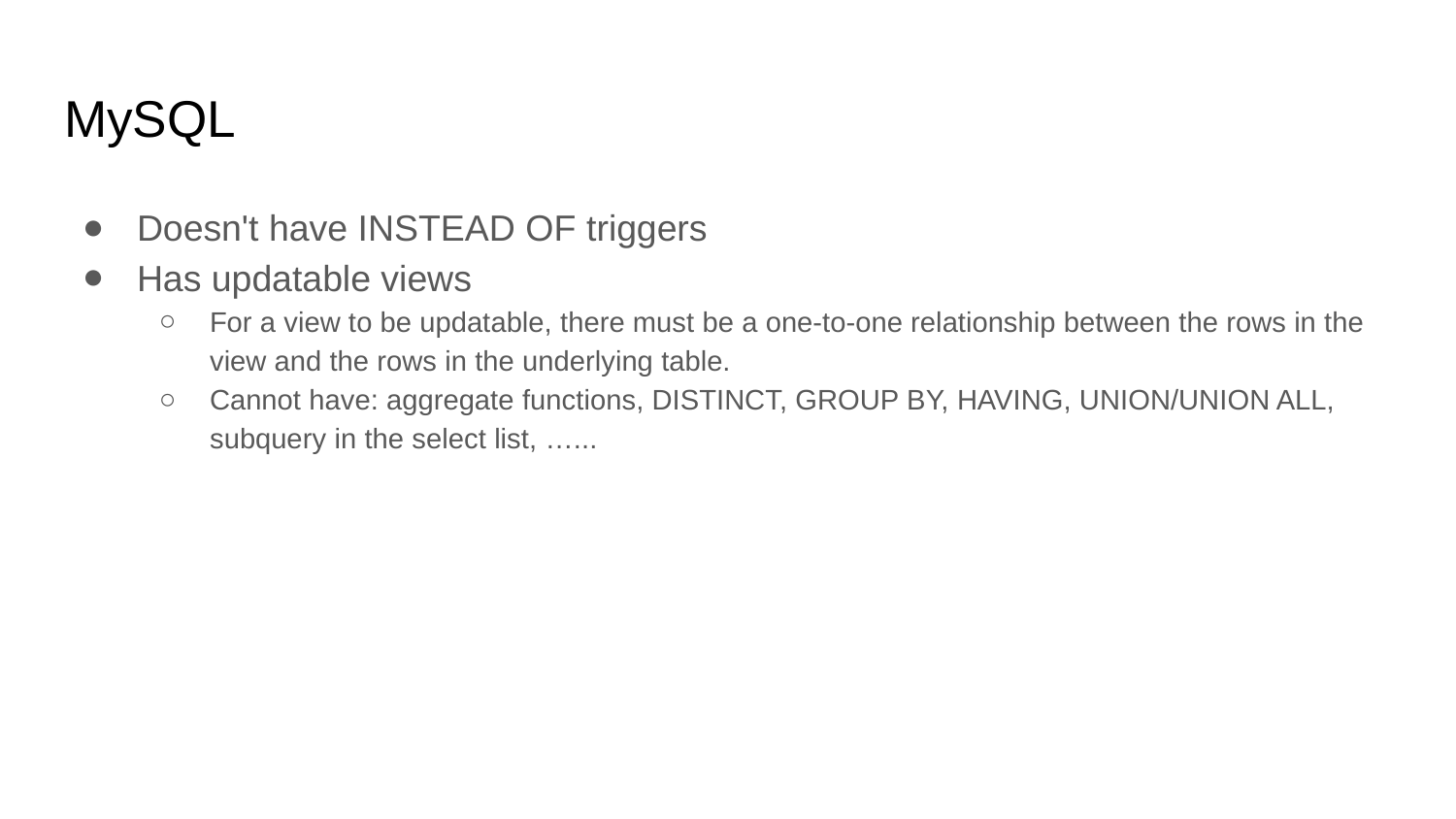

# MySQL
Doesn't have INSTEAD OF triggers
Has updatable views
For a view to be updatable, there must be a one-to-one relationship between the rows in the view and the rows in the underlying table.
Cannot have: aggregate functions, DISTINCT, GROUP BY, HAVING, UNION/UNION ALL, subquery in the select list, …...